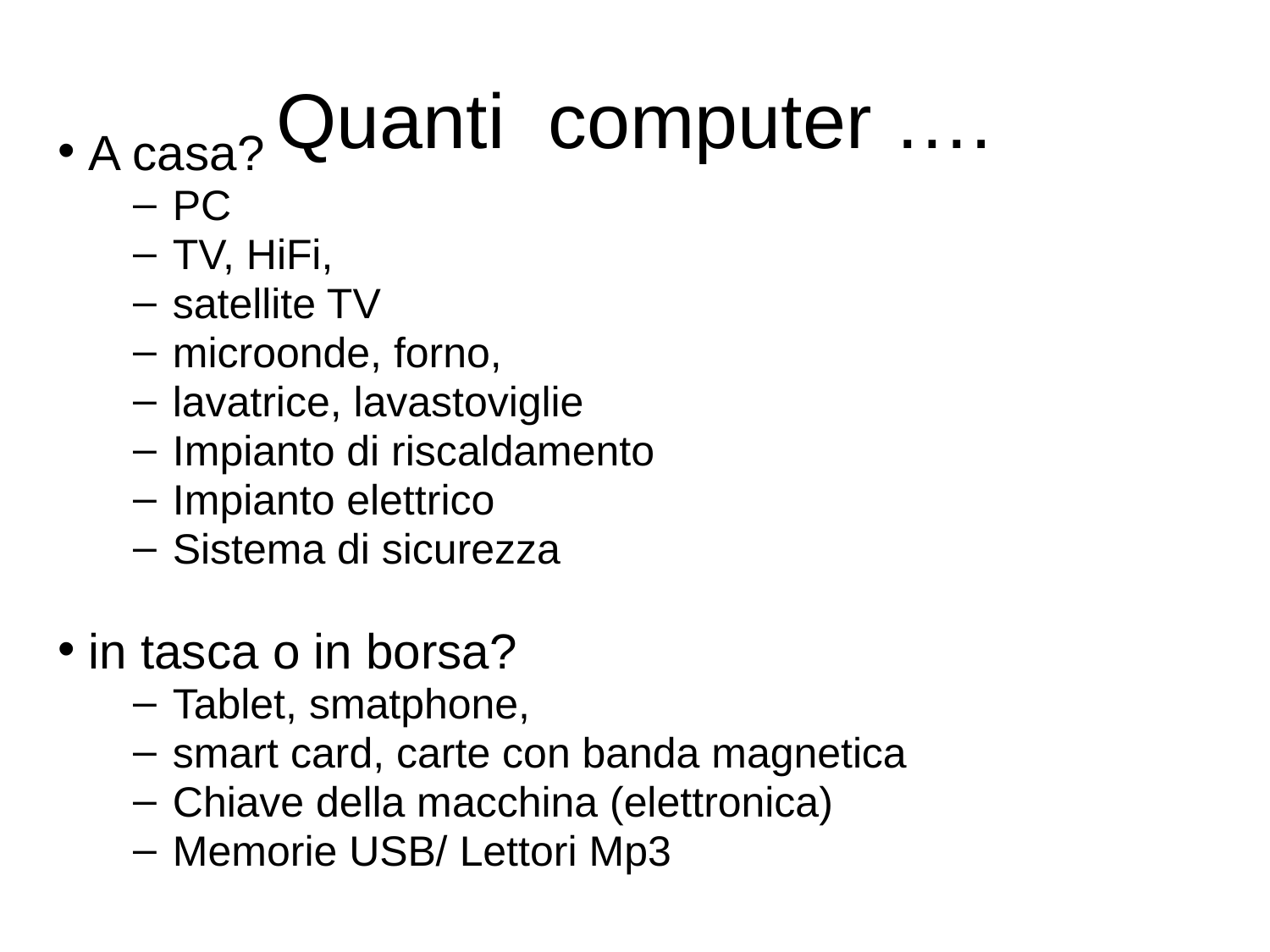

# Quanti  computer ….
 A casa?
PC
TV, HiFi,
satellite TV
microonde, forno,
lavatrice, lavastoviglie
Impianto di riscaldamento
Impianto elettrico
Sistema di sicurezza

 in tasca o in borsa?
Tablet, smatphone,
smart card, carte con banda magnetica
Chiave della macchina (elettronica)
Memorie USB/ Lettori Mp3